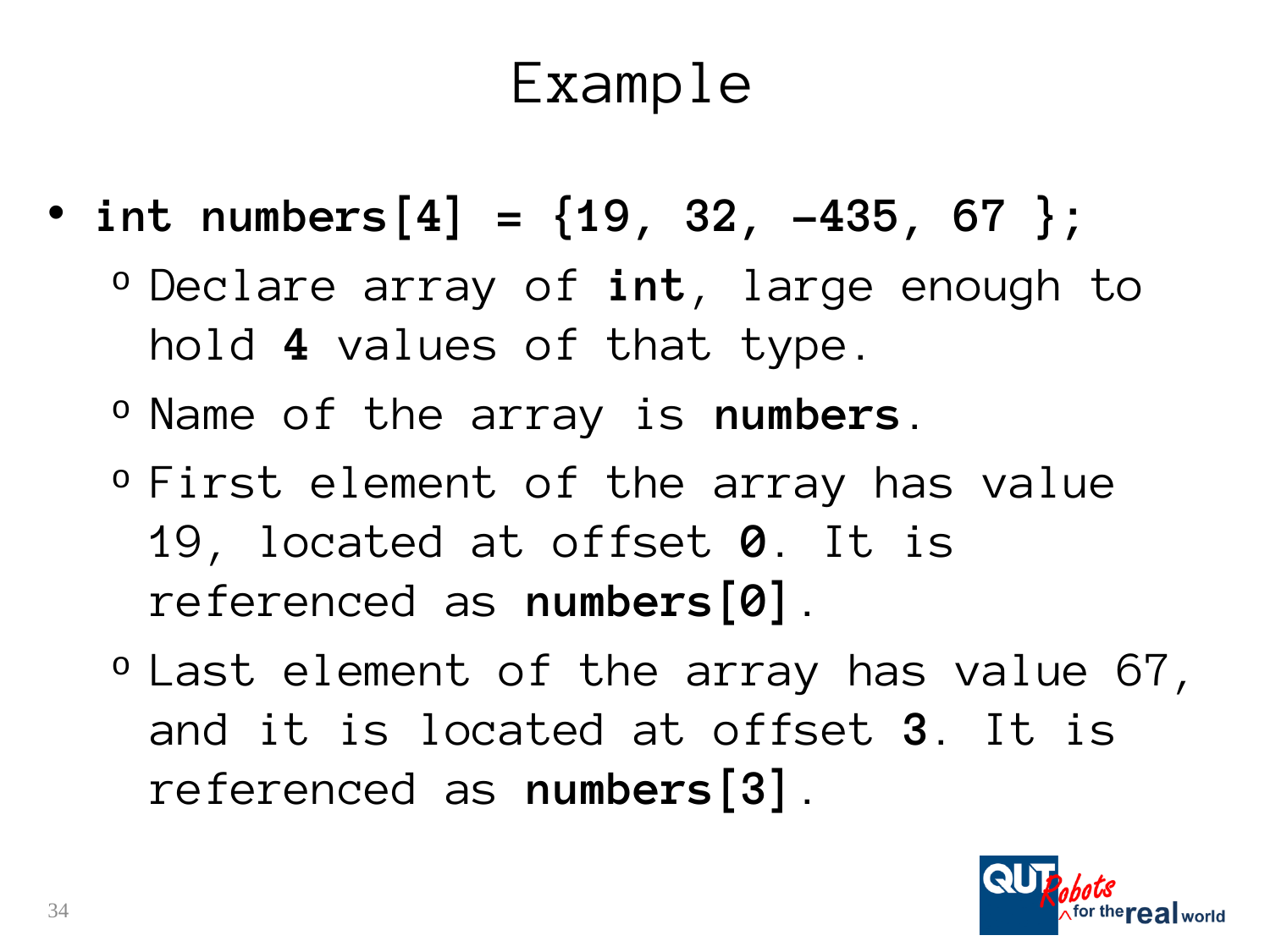

# Example
int numbers[4] = {19, 32, -435, 67 };
Declare array of int, large enough to hold 4 values of that type.
Name of the array is numbers.
First element of the array has value 19, located at offset 0. It is referenced as numbers[0].
Last element of the array has value 67, and it is located at offset 3. It is referenced as numbers[3].
34